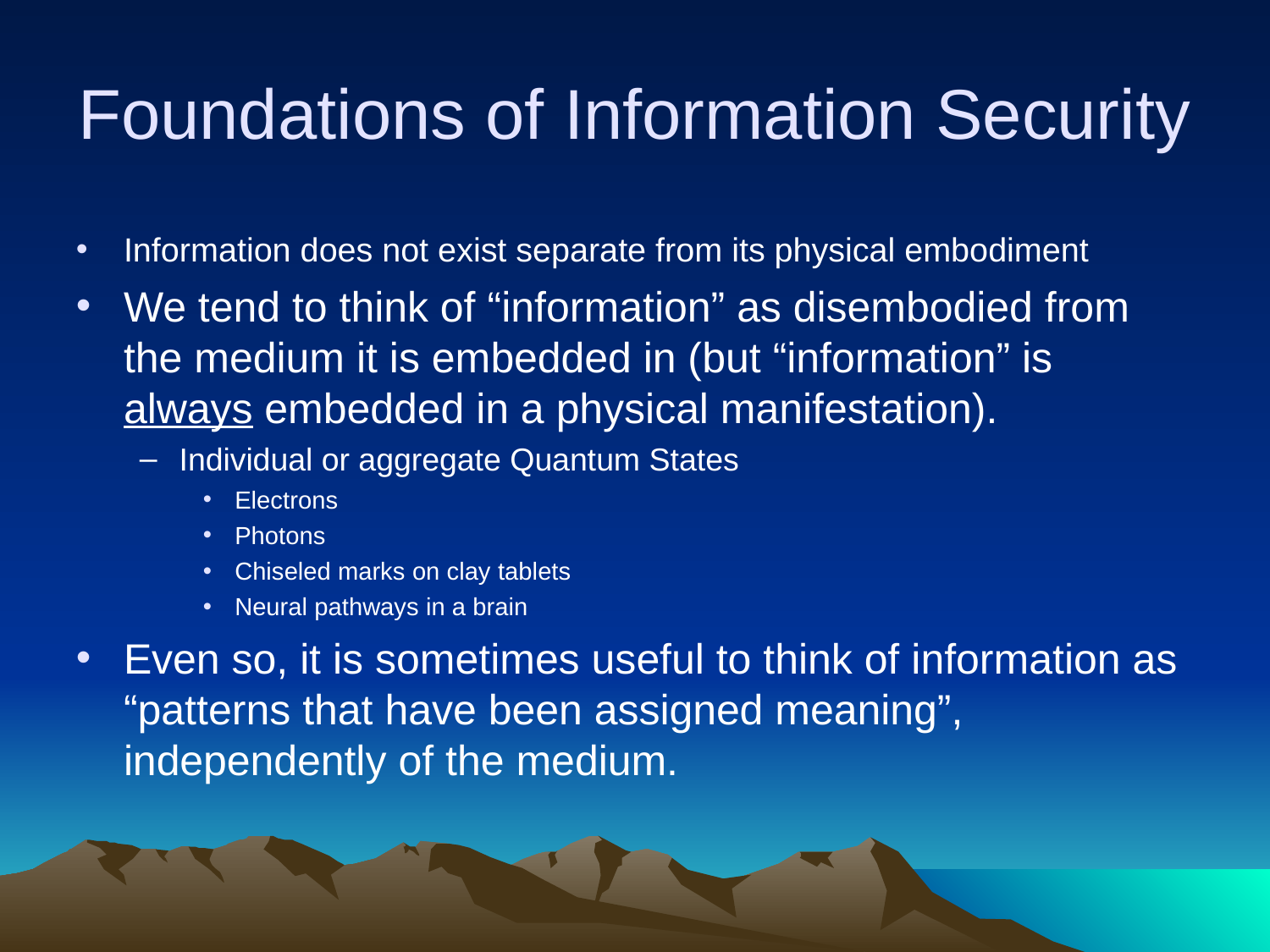

# Foundations of Information Security
Information does not exist separate from its physical embodiment
We tend to think of “information” as disembodied from the medium it is embedded in (but “information” is always embedded in a physical manifestation).
Individual or aggregate Quantum States
Electrons
Photons
Chiseled marks on clay tablets
Neural pathways in a brain
Even so, it is sometimes useful to think of information as “patterns that have been assigned meaning”, independently of the medium.